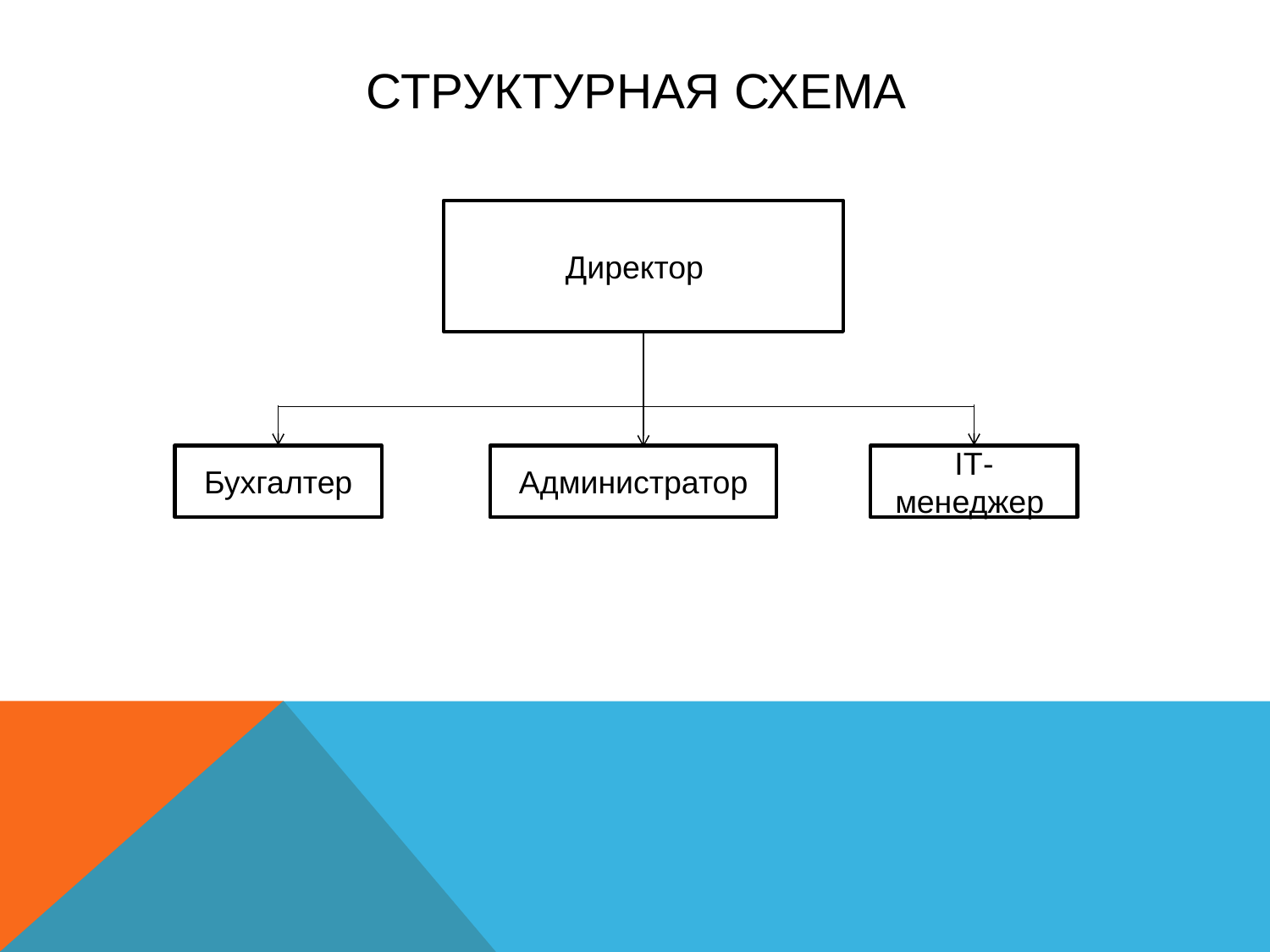

# Структурная схема
Директор
Бухгалтер
Администратор
IT-менеджер